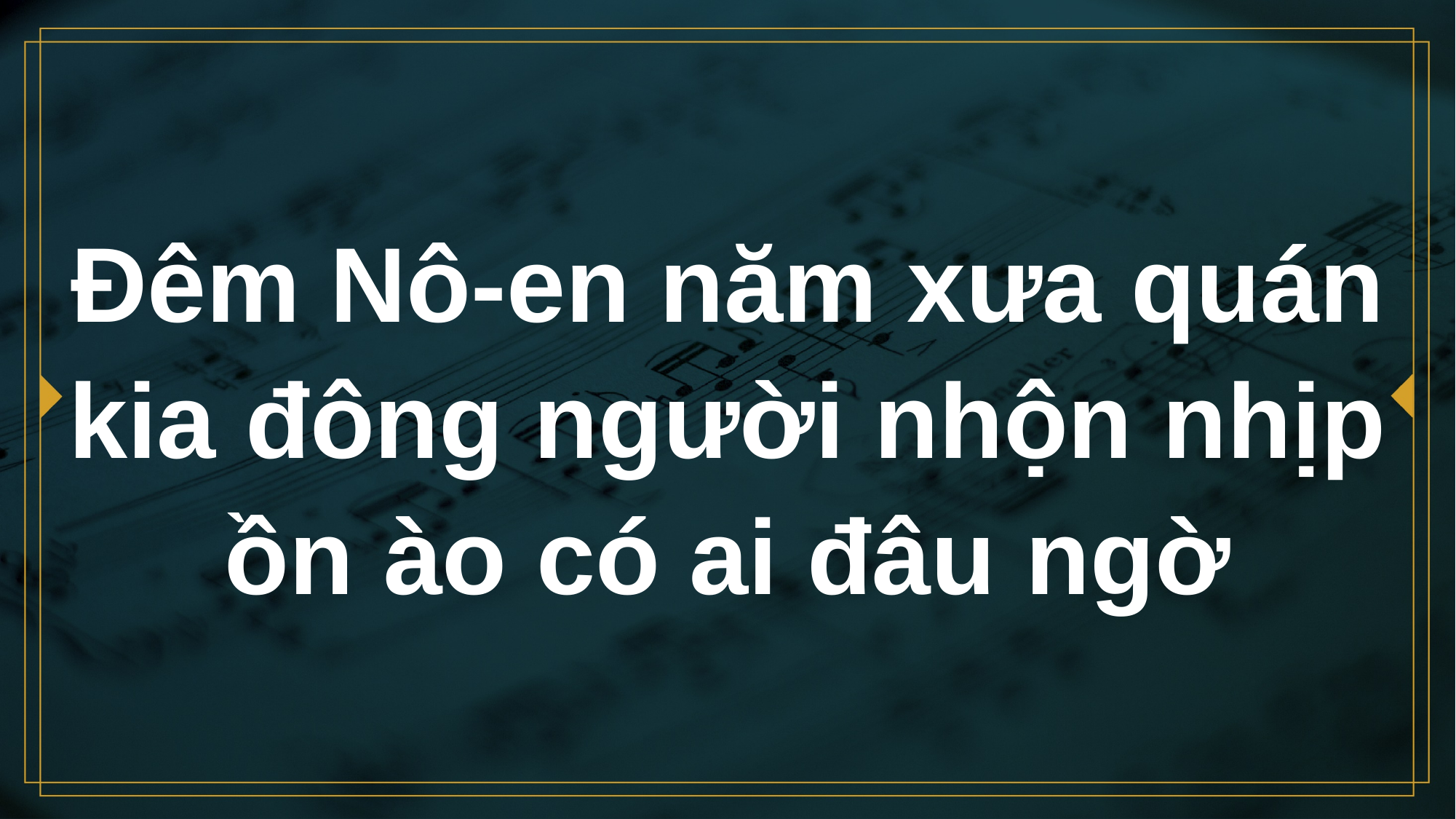

# Đêm Nô-en năm xưa quán kia đông người nhộn nhịp ồn ào có ai đâu ngờ